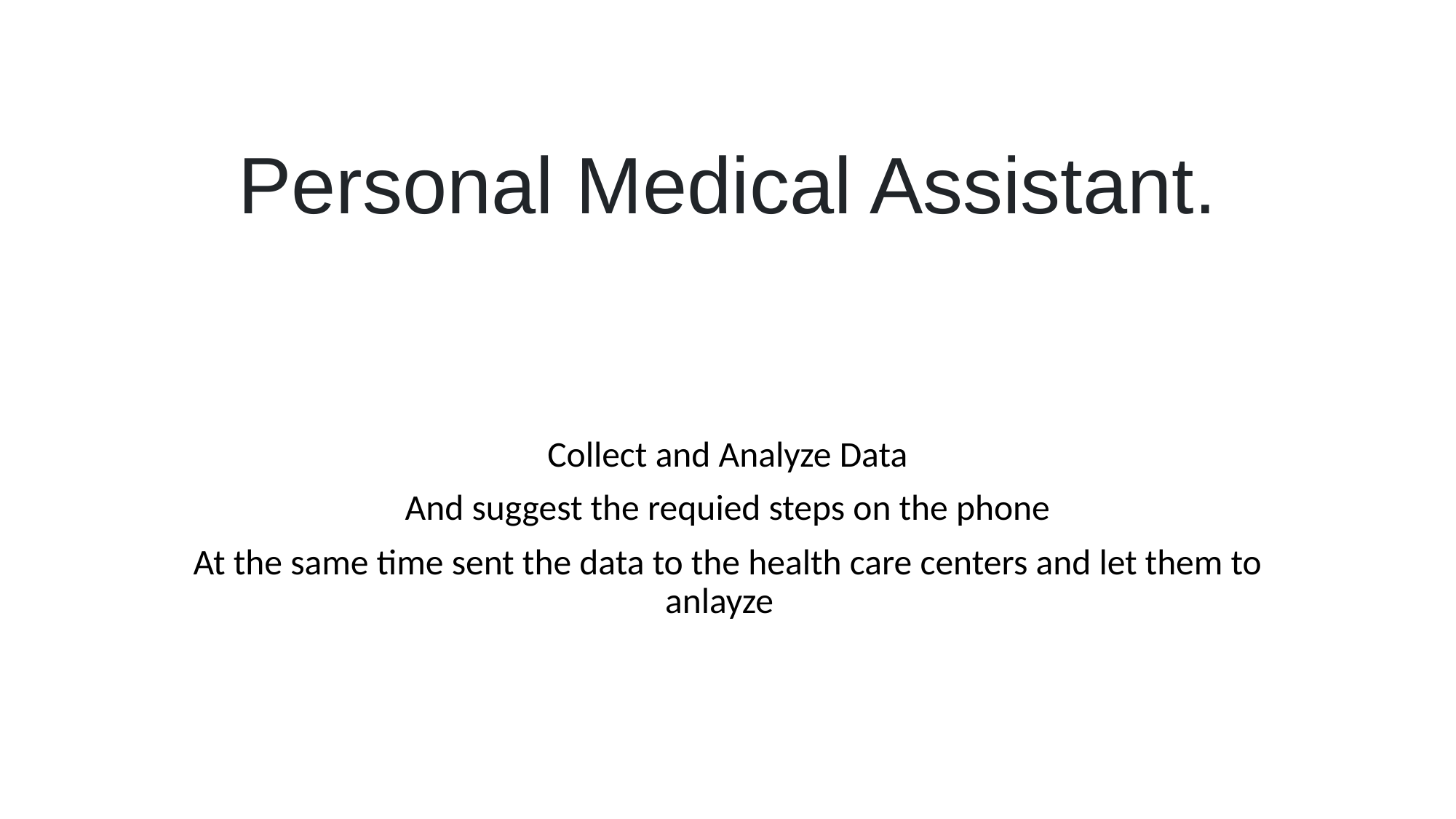

# Personal Medical Assistant.
Collect and Analyze Data
And suggest the requied steps on the phone
At the same time sent the data to the health care centers and let them to anlayze